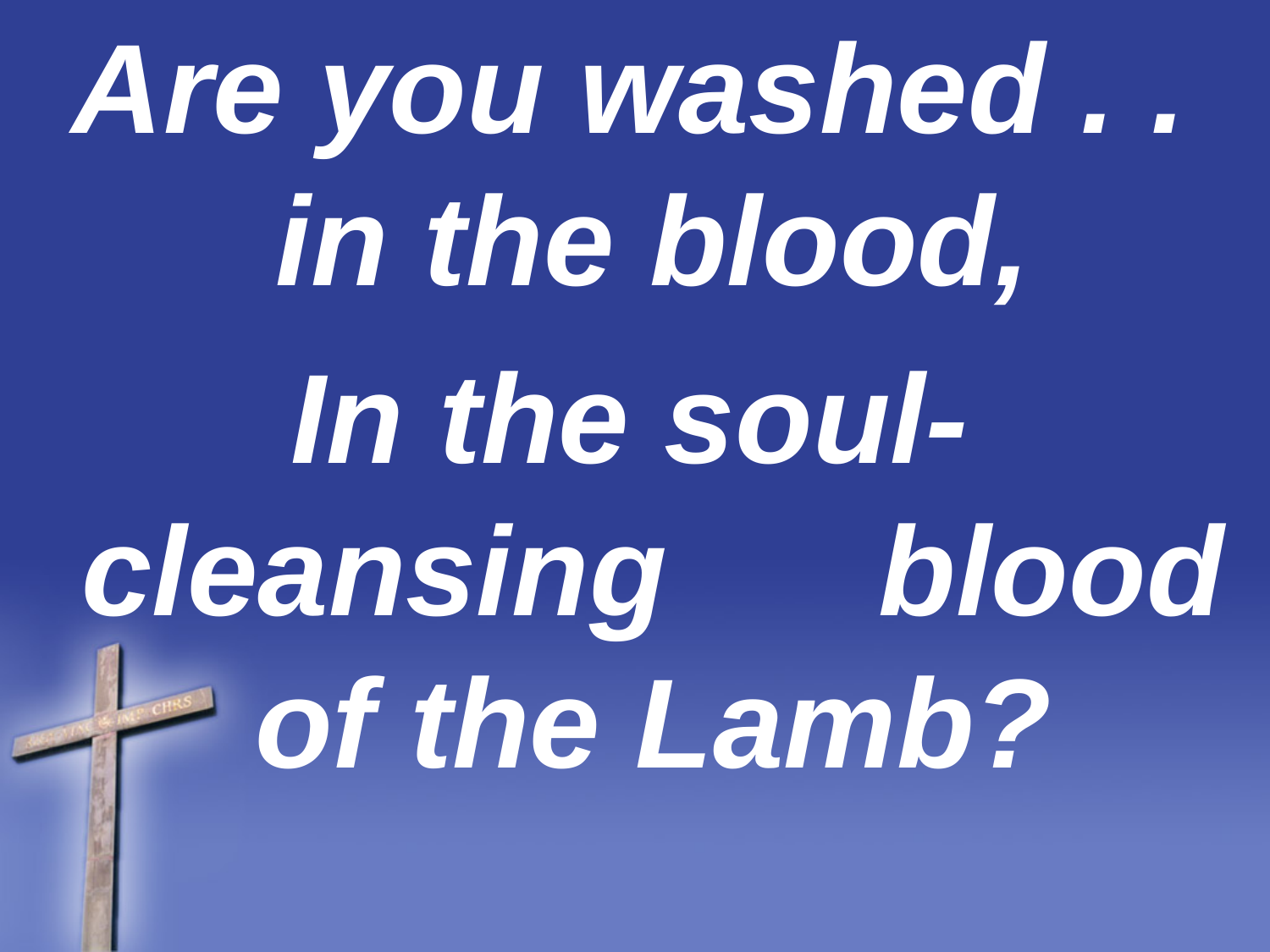

Are you washed . .  in the blood,
In the soul-cleansing      blood of the Lamb?